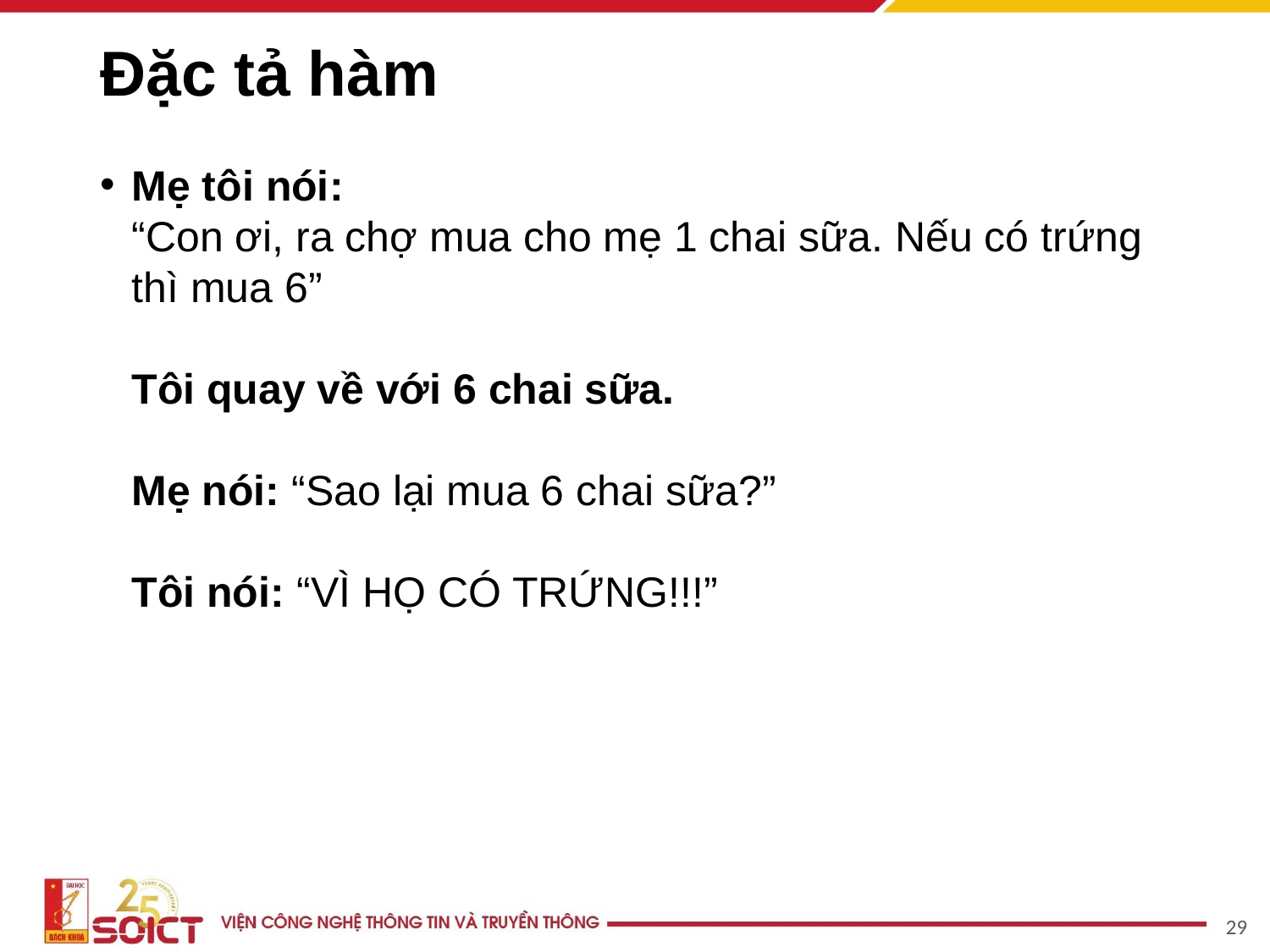

# Đặc tả hàm
Mẹ tôi nói:
“Con ơi, ra chợ mua cho mẹ 1 chai sữa. Nếu có trứng thì mua 6”
Tôi quay về với 6 chai sữa.
Mẹ nói: “Sao lại mua 6 chai sữa?”
Tôi nói: “VÌ HỌ CÓ TRỨNG!!!”
29